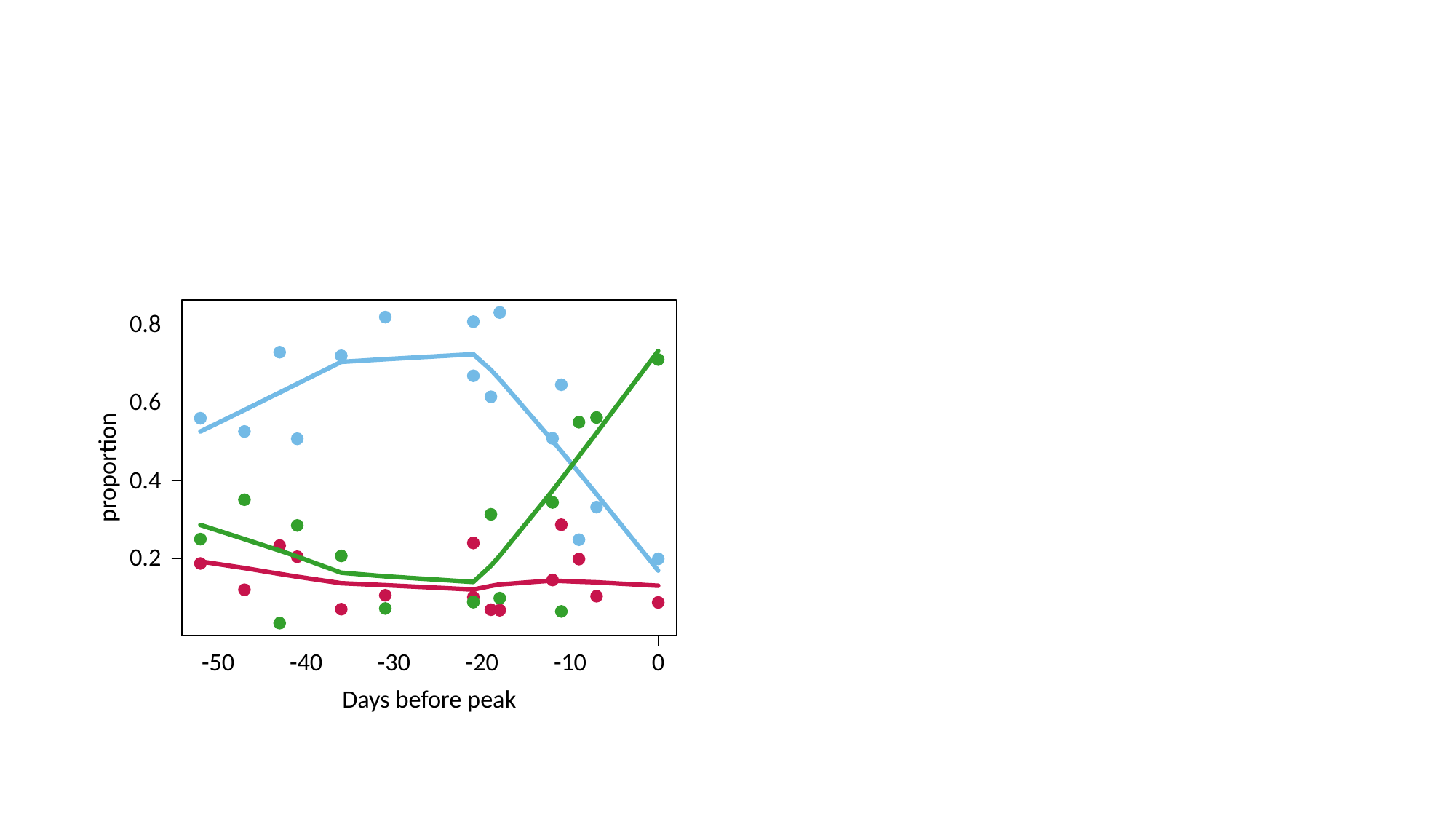

0.8

0.6

proportion
0.4

0.2

-50
-40
-30
-20
-10
0
Days before peak